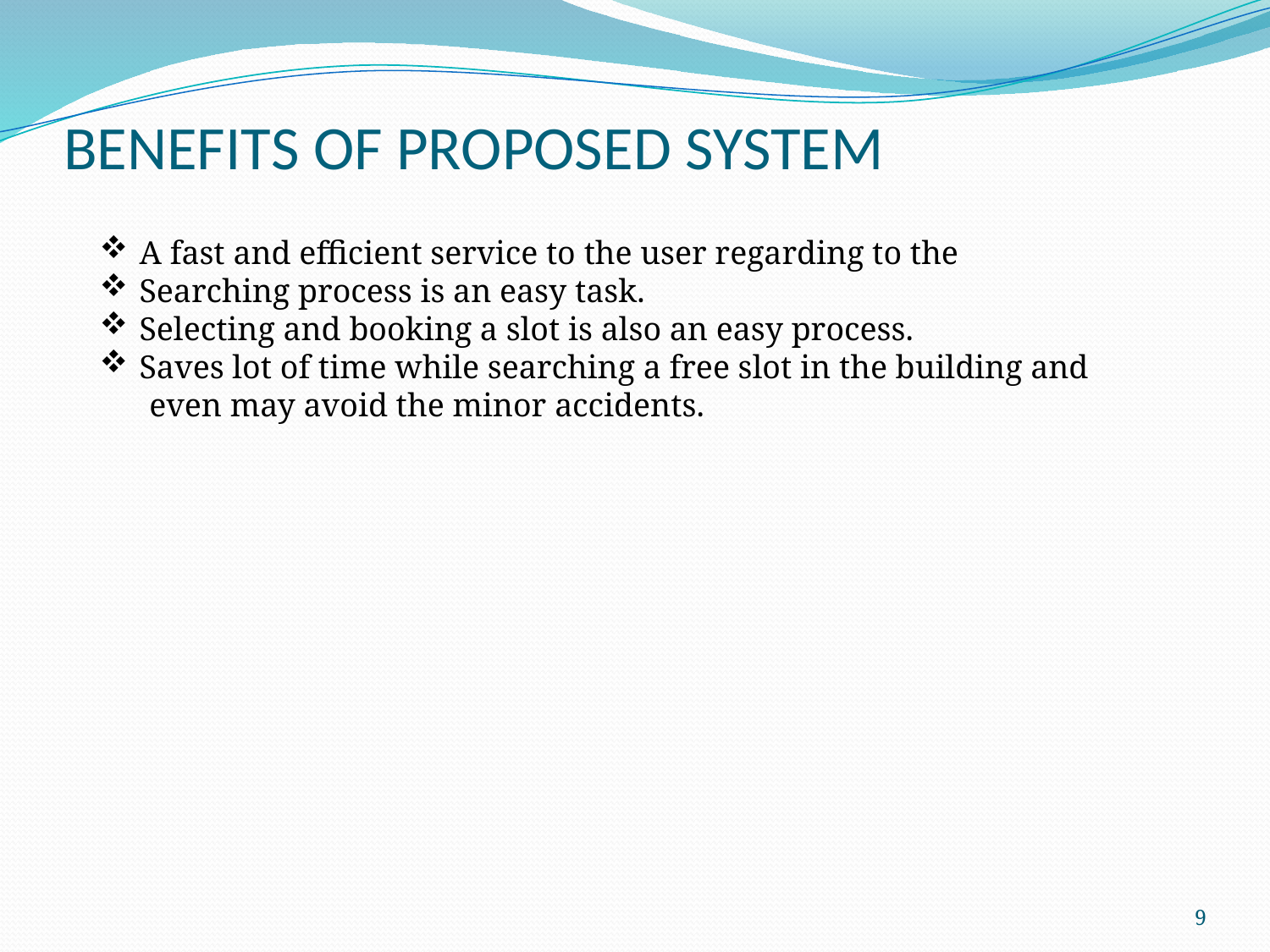

# BENEFITS OF PROPOSED SYSTEM
A fast and efficient service to the user regarding to the
Searching process is an easy task.
Selecting and booking a slot is also an easy process.
Saves lot of time while searching a free slot in the building and
      even may avoid the minor accidents.
9